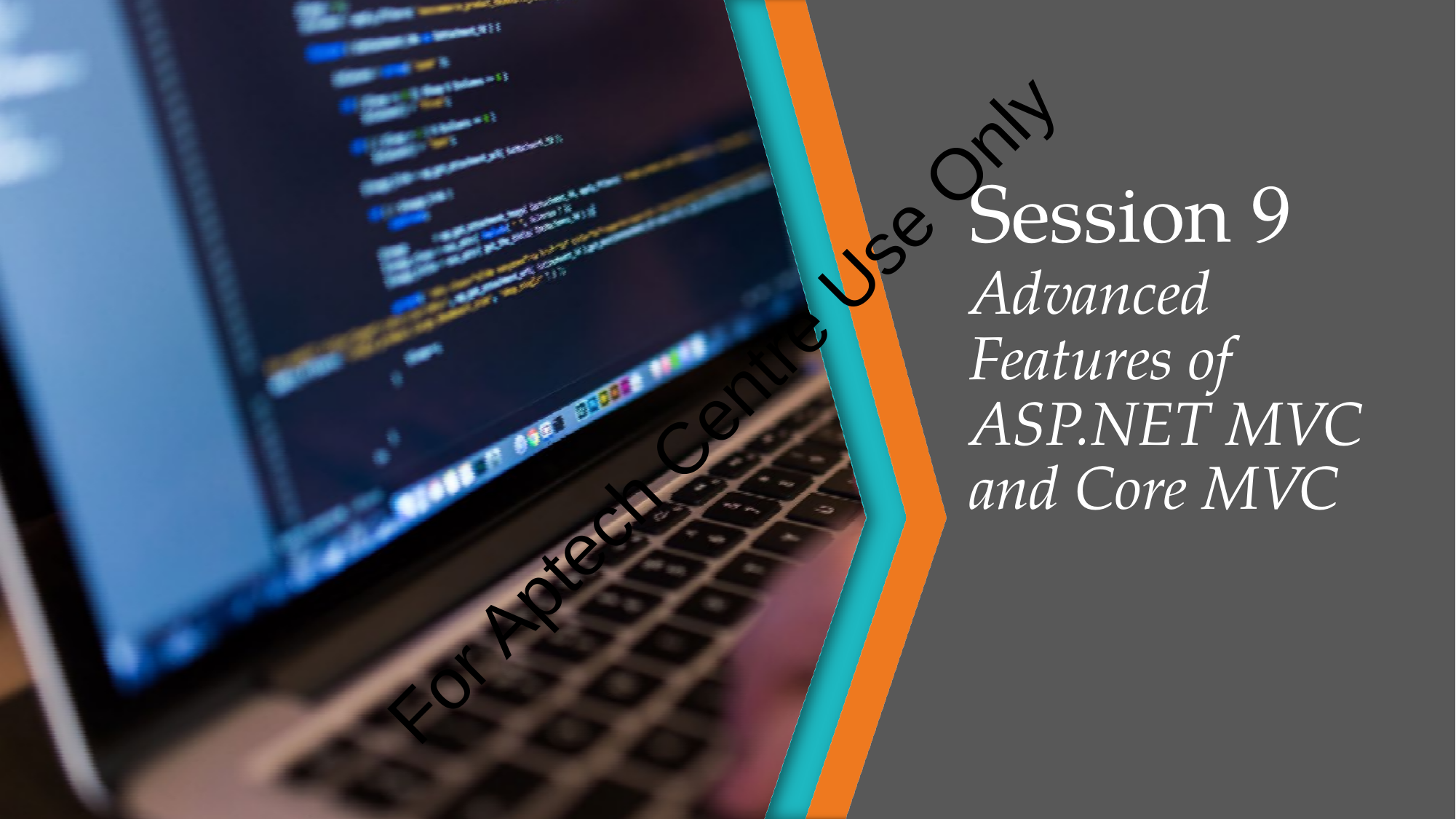

# Session 9
Advanced  Features of  ASP.NET MVC
and Core MVC
For Aptech Centre Use Only